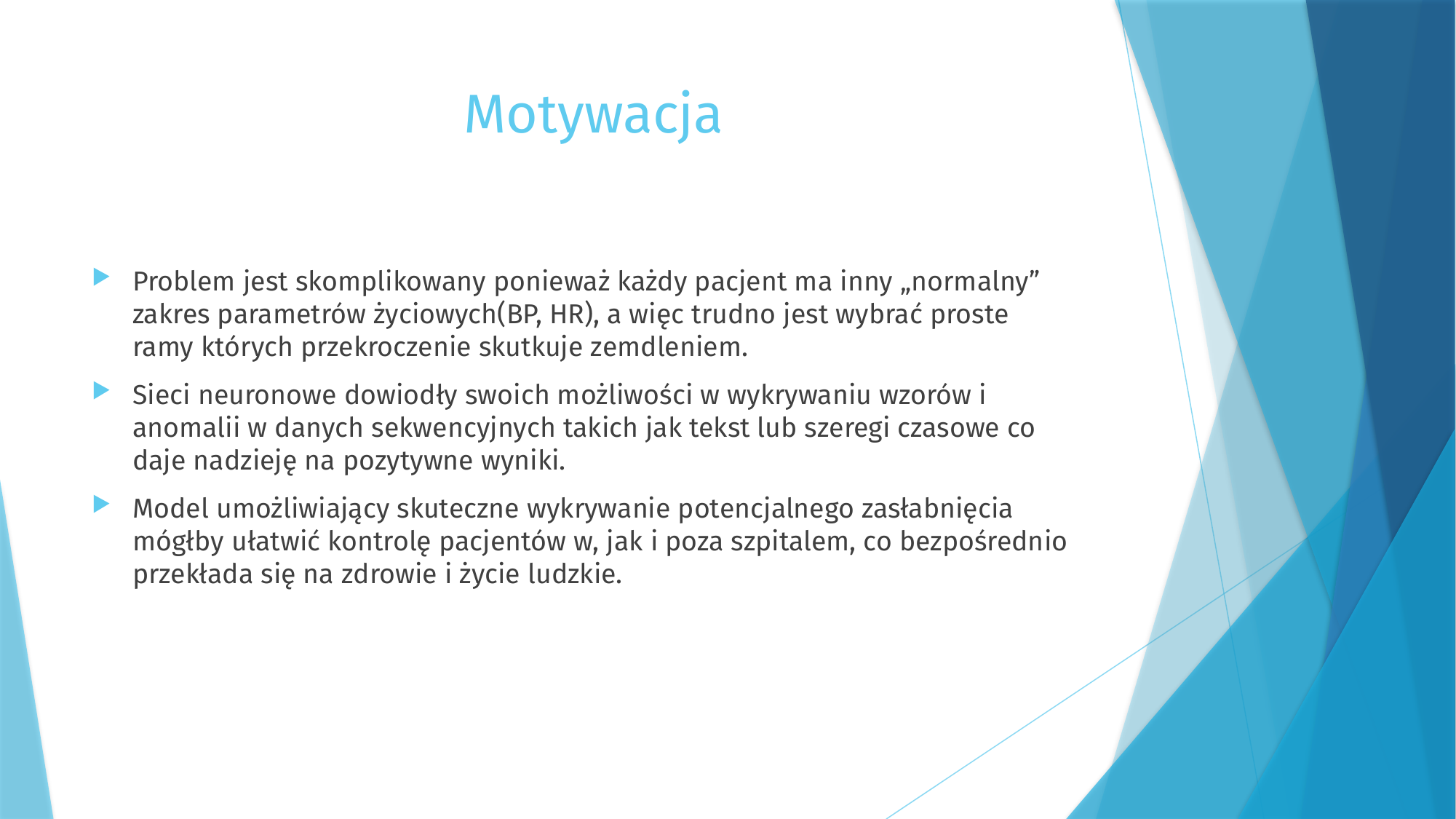

# Motywacja
Problem jest skomplikowany ponieważ każdy pacjent ma inny „normalny” zakres parametrów życiowych(BP, HR), a więc trudno jest wybrać proste ramy których przekroczenie skutkuje zemdleniem.
Sieci neuronowe dowiodły swoich możliwości w wykrywaniu wzorów i anomalii w danych sekwencyjnych takich jak tekst lub szeregi czasowe co daje nadzieję na pozytywne wyniki.
Model umożliwiający skuteczne wykrywanie potencjalnego zasłabnięcia mógłby ułatwić kontrolę pacjentów w, jak i poza szpitalem, co bezpośrednio przekłada się na zdrowie i życie ludzkie.